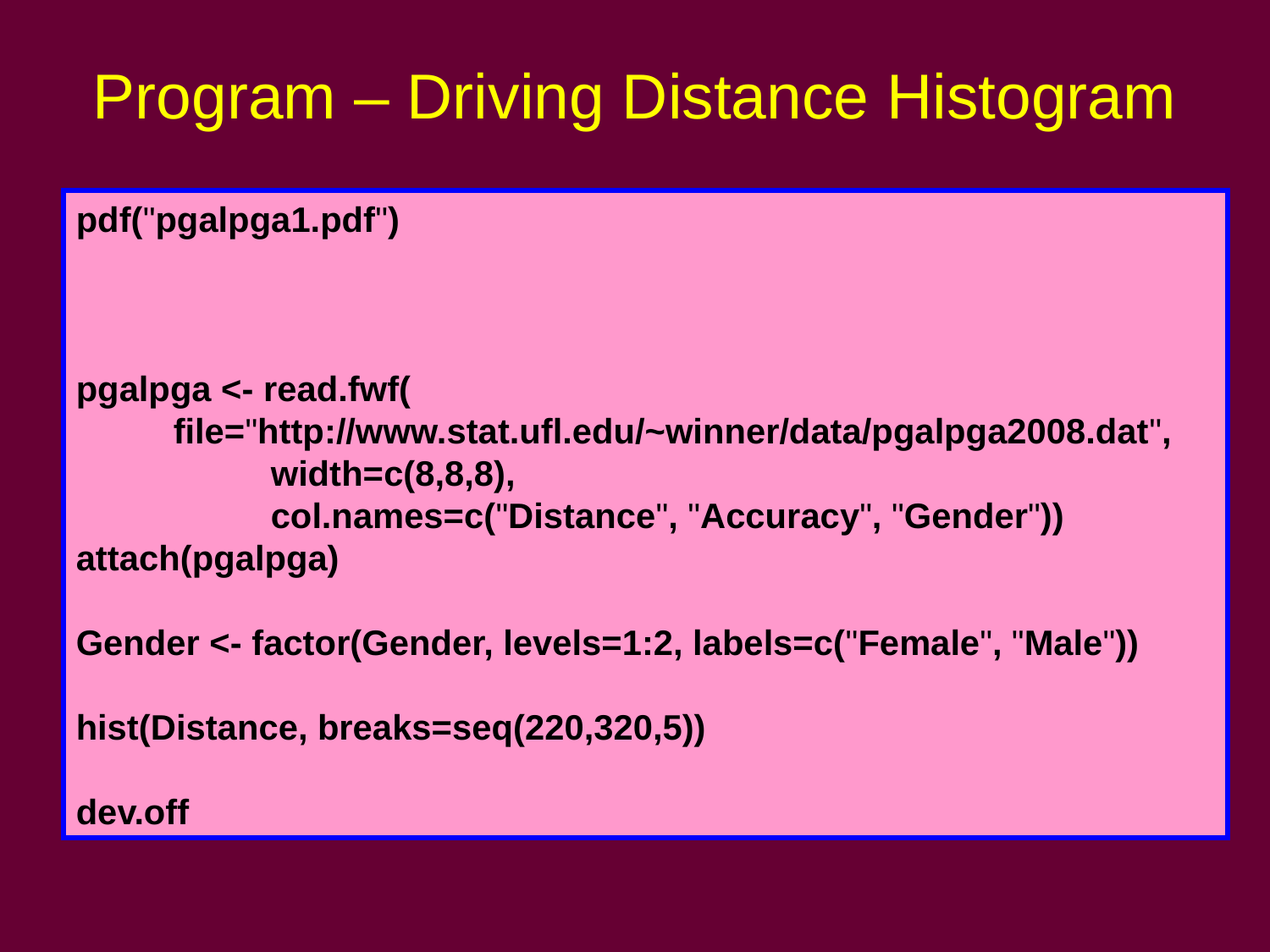

# Program – Driving Distance Histogram
pdf("pgalpga1.pdf")

pgalpga <- read.fwf(
          file="http://www.stat.ufl.edu/~winner/data/pgalpga2008.dat",
                    width=c(8,8,8),
                    col.names=c("Distance", "Accuracy", "Gender"))
attach(pgalpga)

Gender <- factor(Gender, levels=1:2, labels=c("Female", "Male"))

hist(Distance, breaks=seq(220,320,5))

dev.off